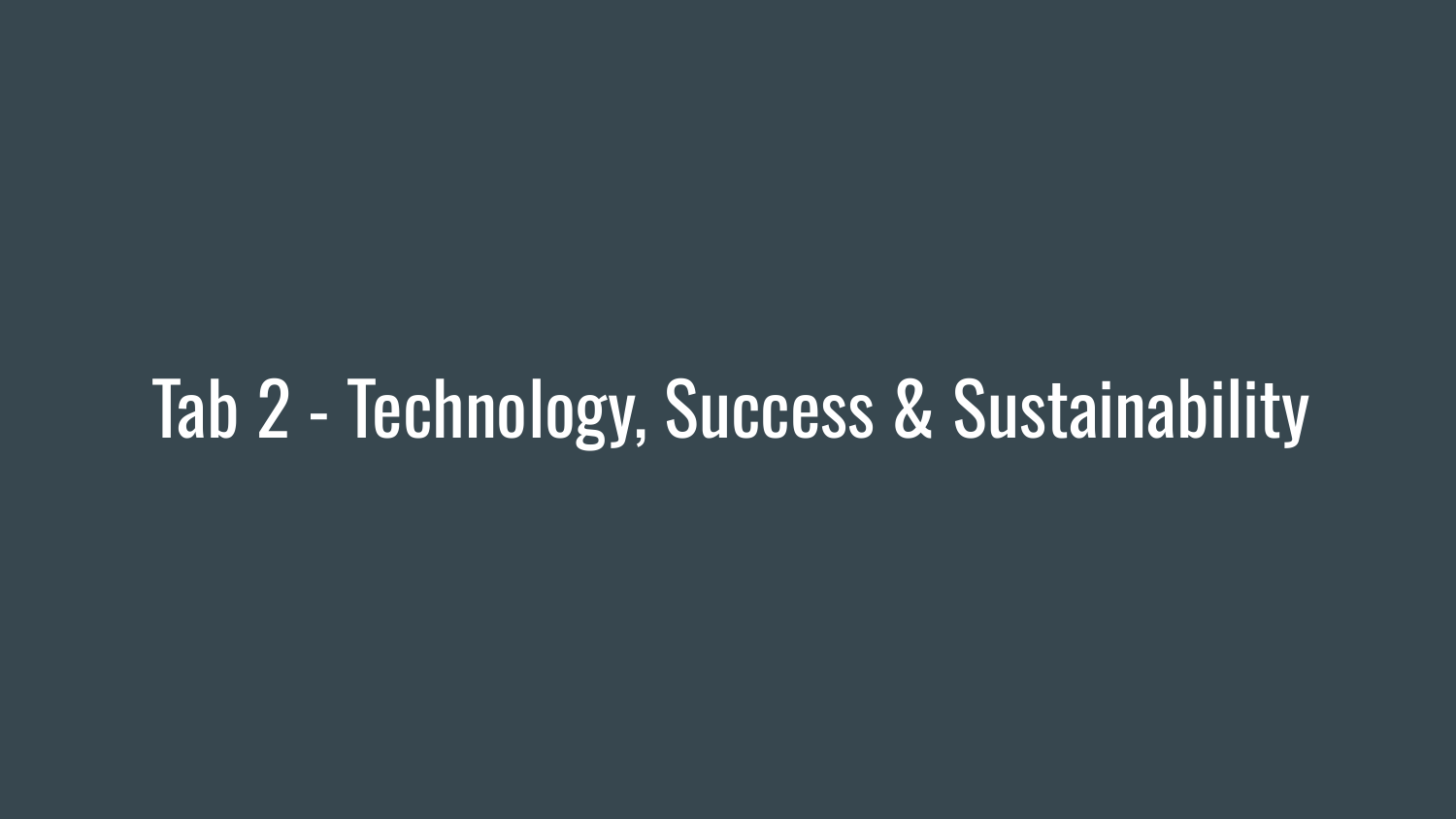

# Tab 2 - Technology, Success & Sustainability